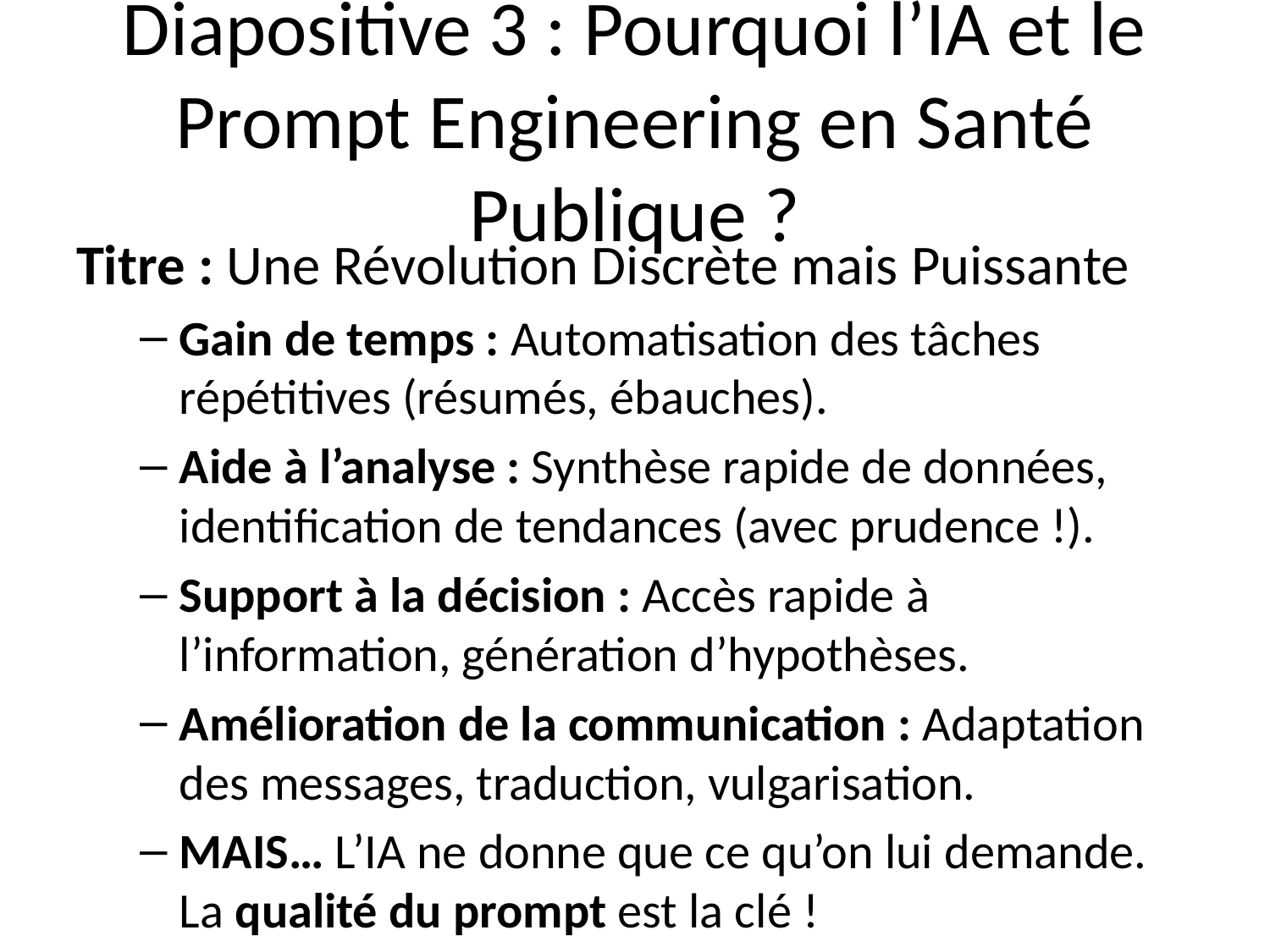

# Diapositive 3 : Pourquoi l’IA et le Prompt Engineering en Santé Publique ?
Titre : Une Révolution Discrète mais Puissante
Gain de temps : Automatisation des tâches répétitives (résumés, ébauches).
Aide à l’analyse : Synthèse rapide de données, identification de tendances (avec prudence !).
Support à la décision : Accès rapide à l’information, génération d’hypothèses.
Amélioration de la communication : Adaptation des messages, traduction, vulgarisation.
MAIS… L’IA ne donne que ce qu’on lui demande. La qualité du prompt est la clé !